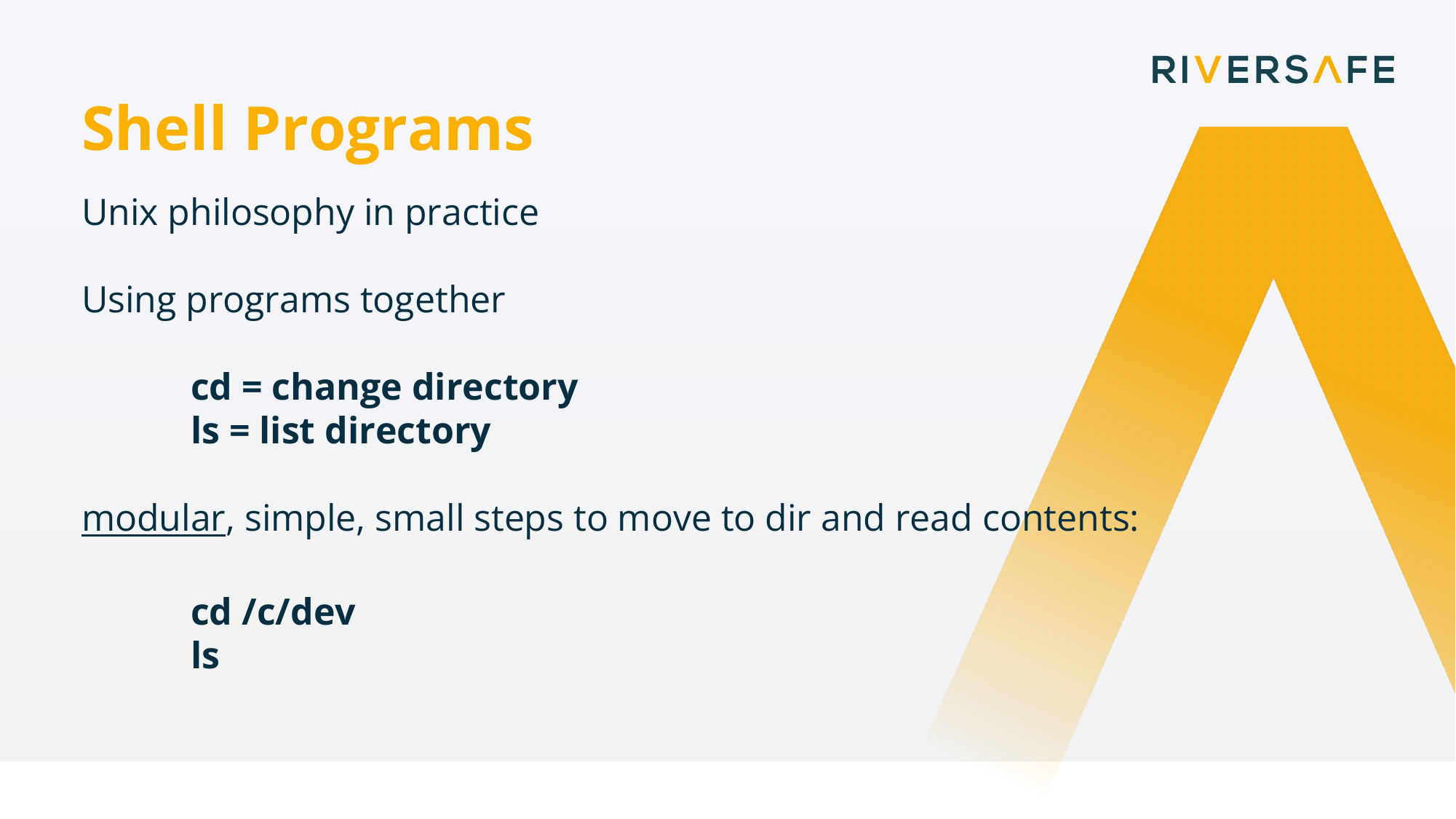

Shell Programs
Unix philosophy in practice
Using programs together
	cd = change directory
	ls = list directory
modular, simple, small steps to move to dir and read contents:
	cd /c/dev
	ls